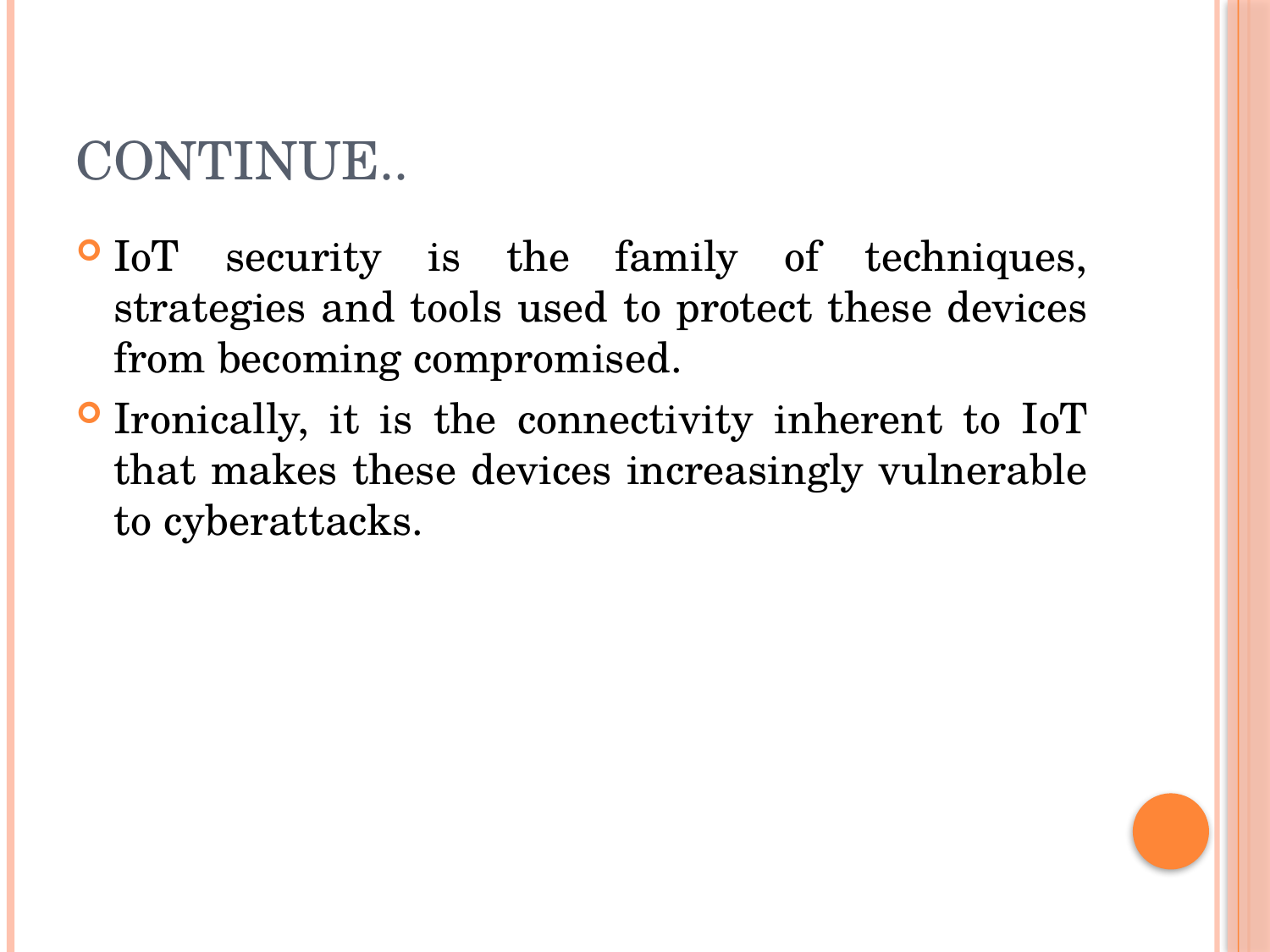

# Continue..
IoT security is the family of techniques, strategies and tools used to protect these devices from becoming compromised.
Ironically, it is the connectivity inherent to IoT that makes these devices increasingly vulnerable to cyberattacks.